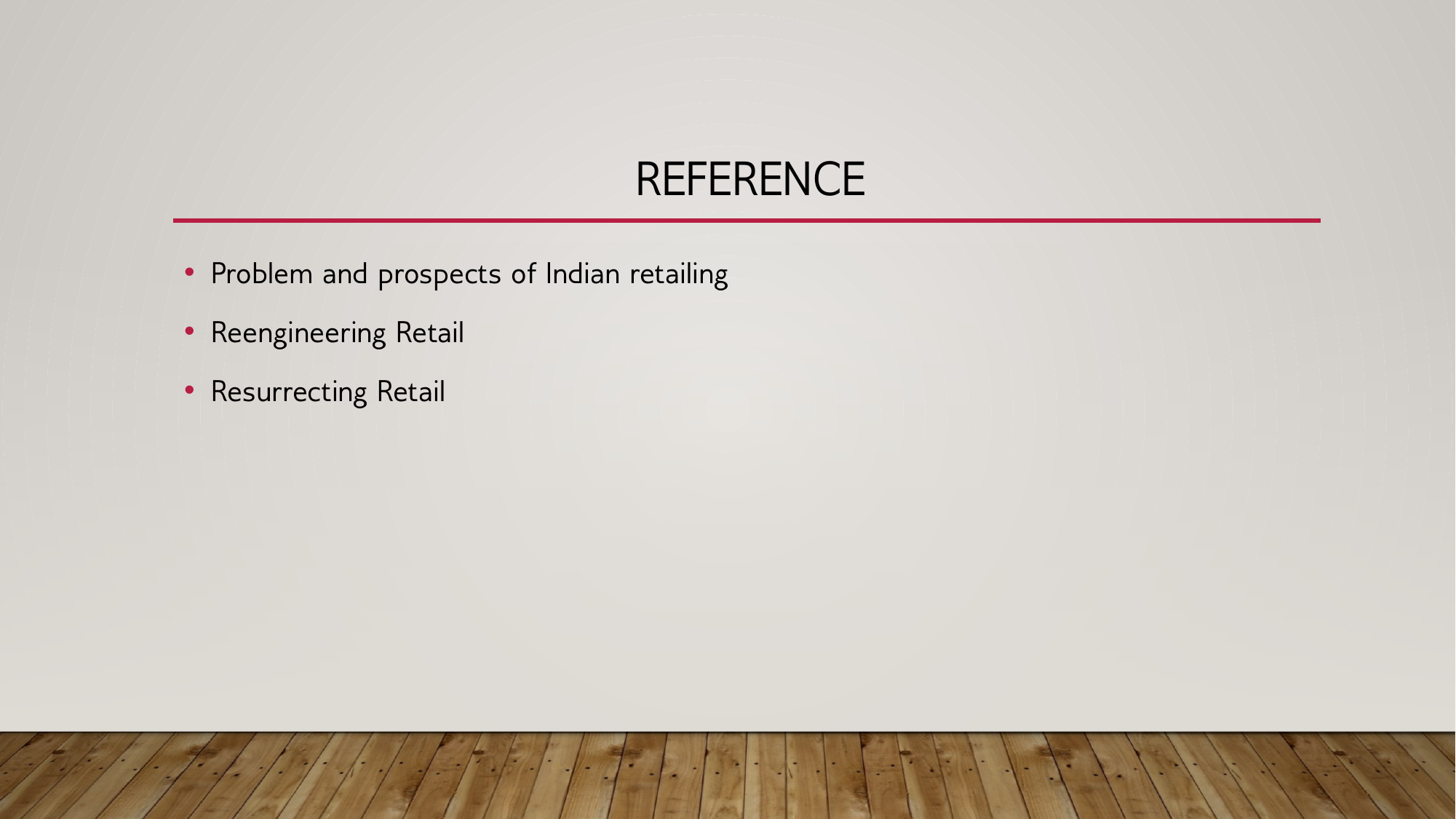

# Reference
Problem and prospects of Indian retailing
Reengineering Retail
Resurrecting Retail